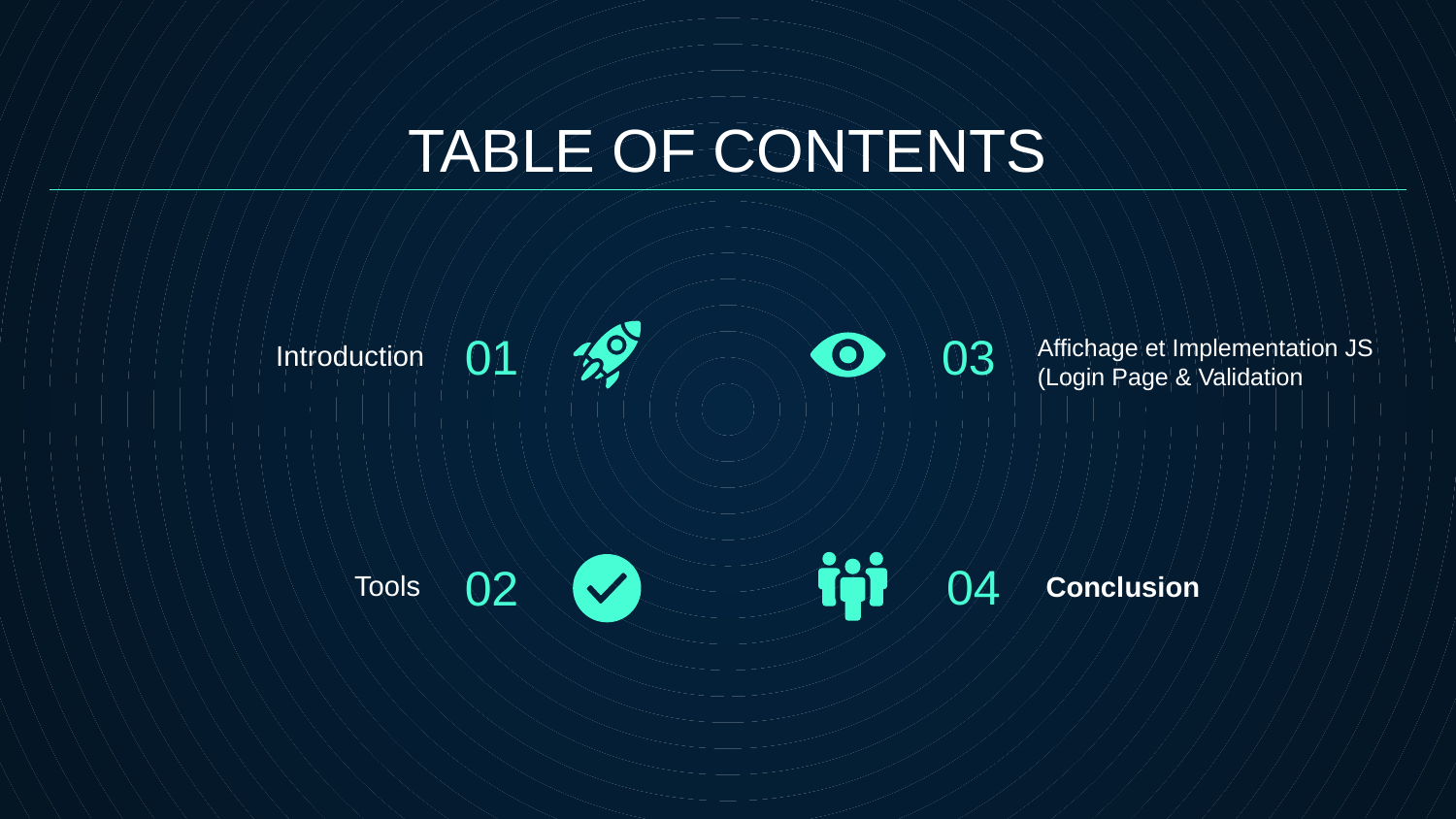

# TABLE OF CONTENTS
01
03

Introduction
Affichage et Implementation JS (Login Page & Validation
04
02

Tools
Conclusion